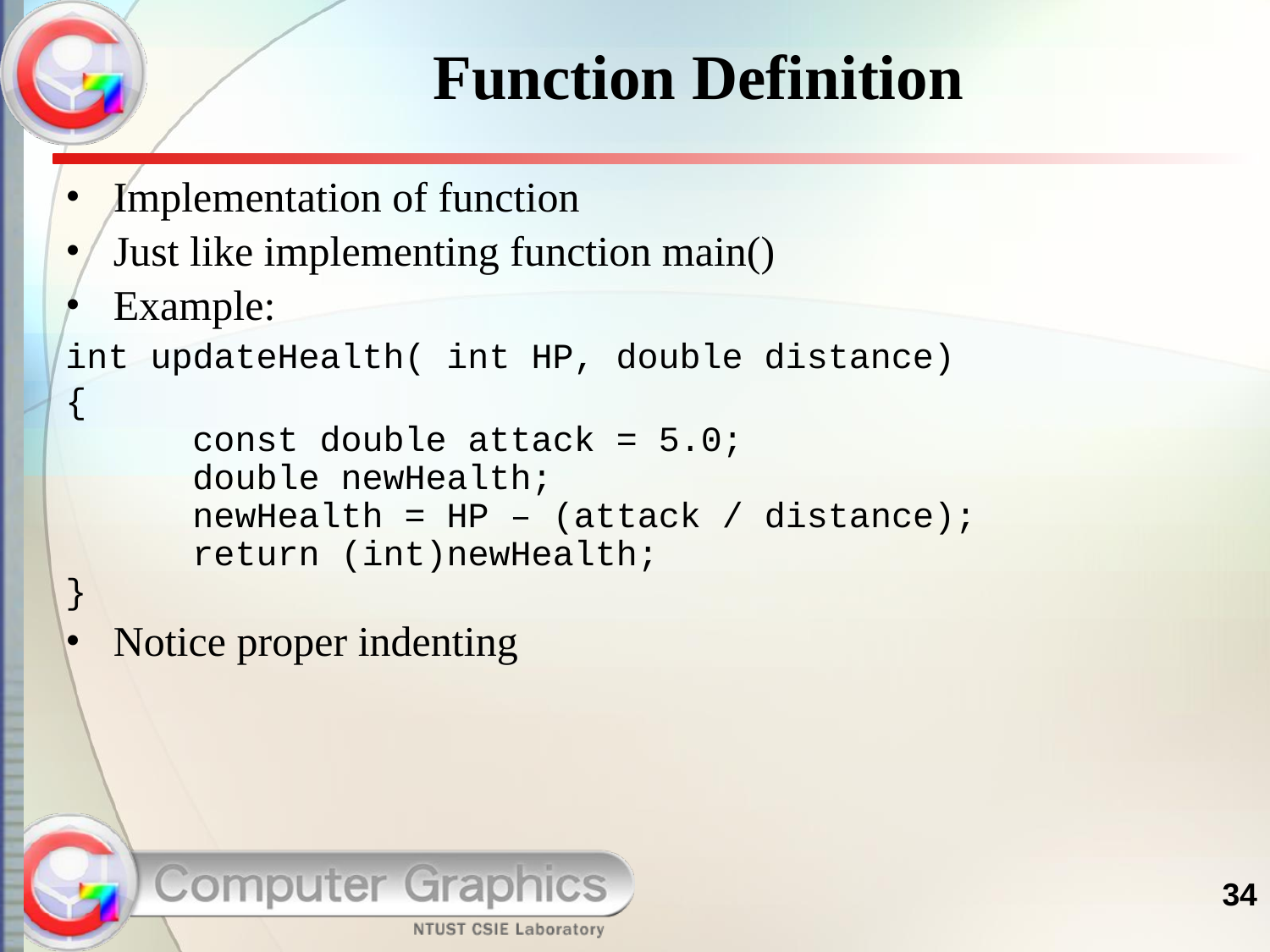

# Function Definition
Implementation of function
Just like implementing function main()
Example:
int updateHealth(	int HP, double distance)
{
	const double attack = 5.0;
	double newHealth;
	newHealth = HP – (attack / distance);
	return (int)newHealth;
}
Notice proper indenting
34